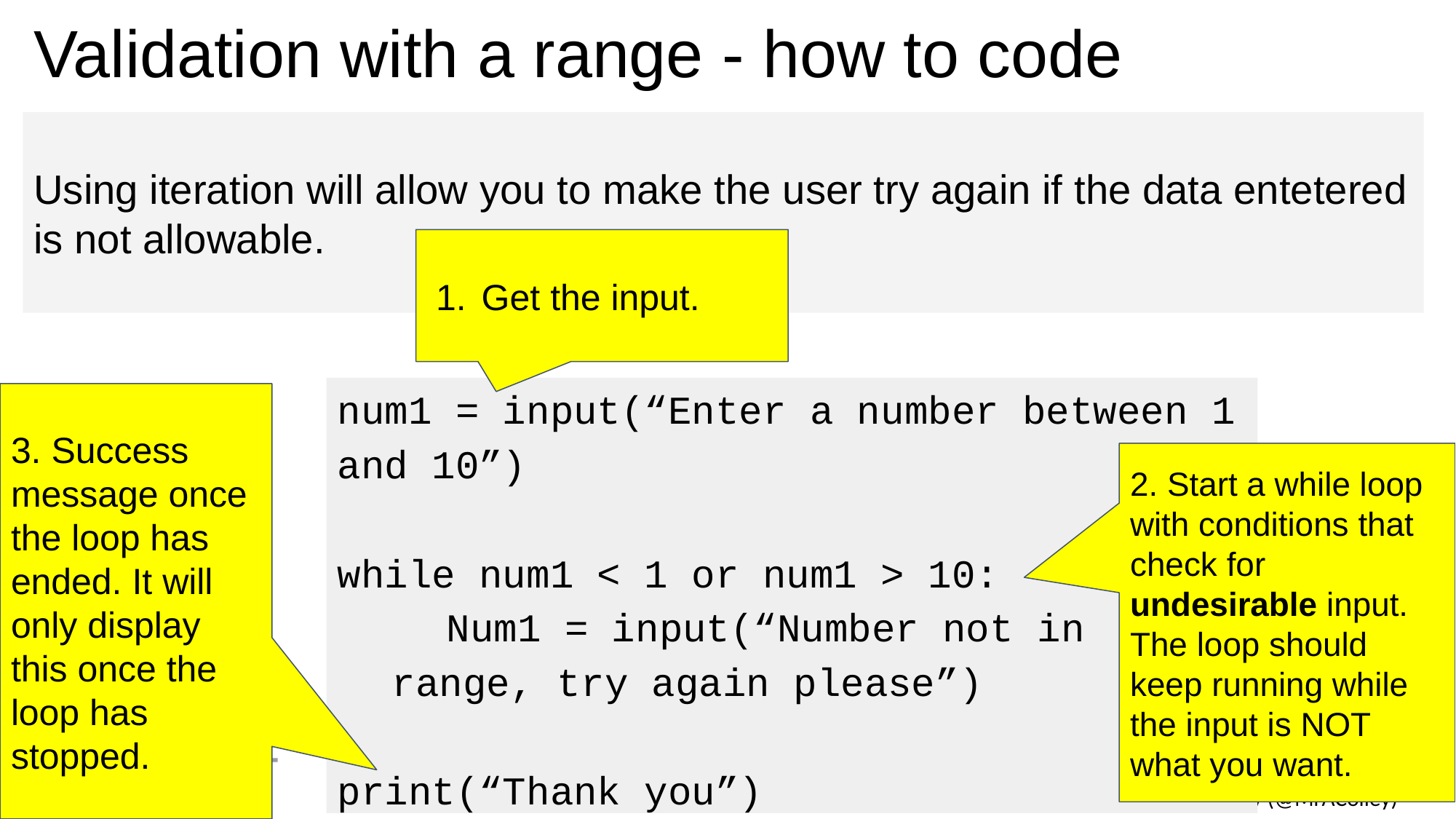

# Validation with a range - how to code
Using iteration will allow you to make the user try again if the data entetered is not allowable.
Get the input.
num1 = input(“Enter a number between 1 and 10”)

while num1 < 1 or num1 > 10:
Num1 = input(“Number not in range, try again please”)

print(“Thank you”)
3. Success message once the loop has ended. It will only display this once the loop has stopped.
2. Start a while loop with conditions that check for undesirable input.  The loop should keep running while the input is NOT what you want.